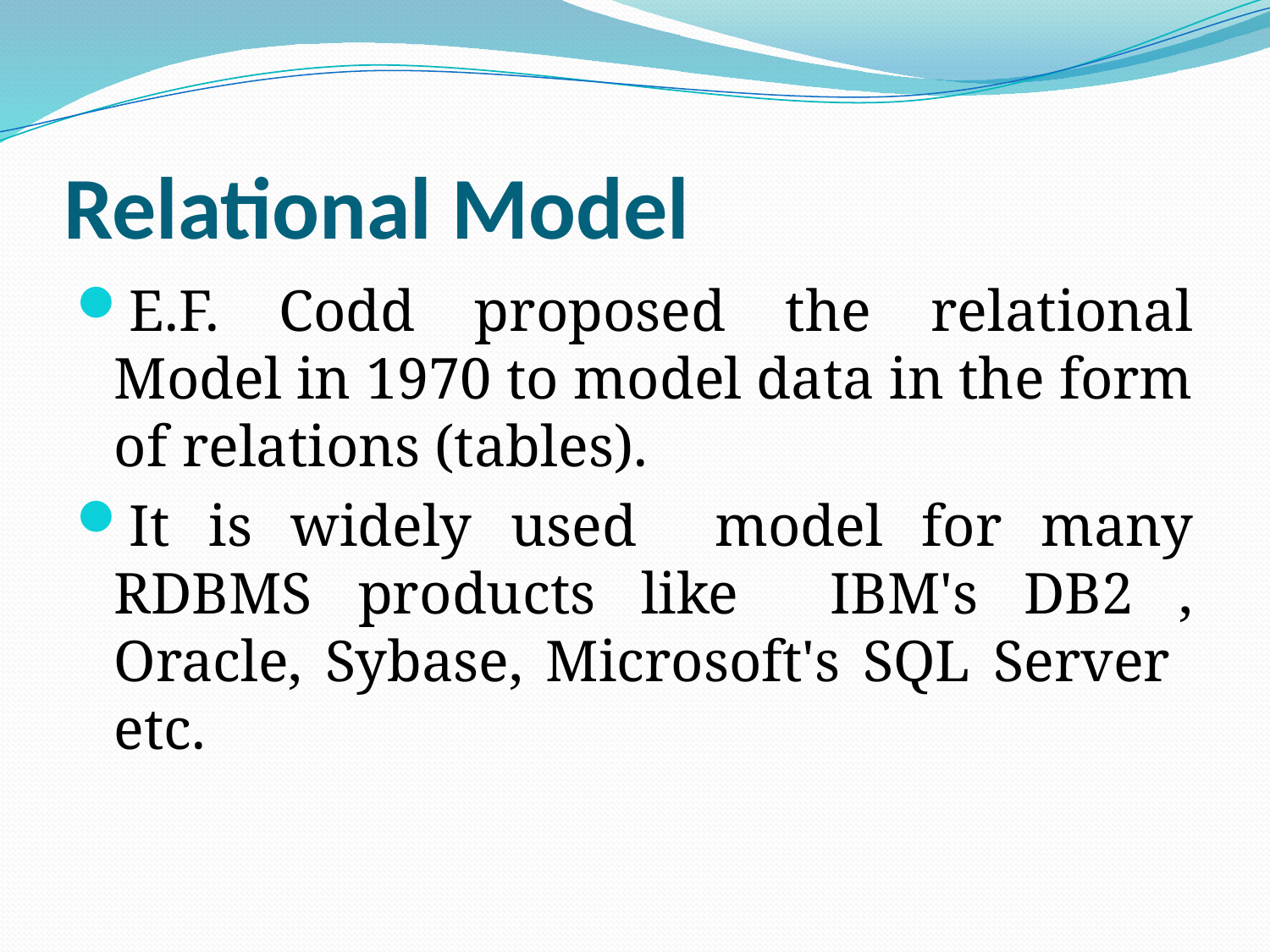

# Relational Model
E.F. Codd proposed the relational Model in 1970 to model data in the form of relations (tables).
It is widely used  model for many RDBMS products like  IBM's DB2 , Oracle, Sybase, Microsoft's SQL Server  etc.